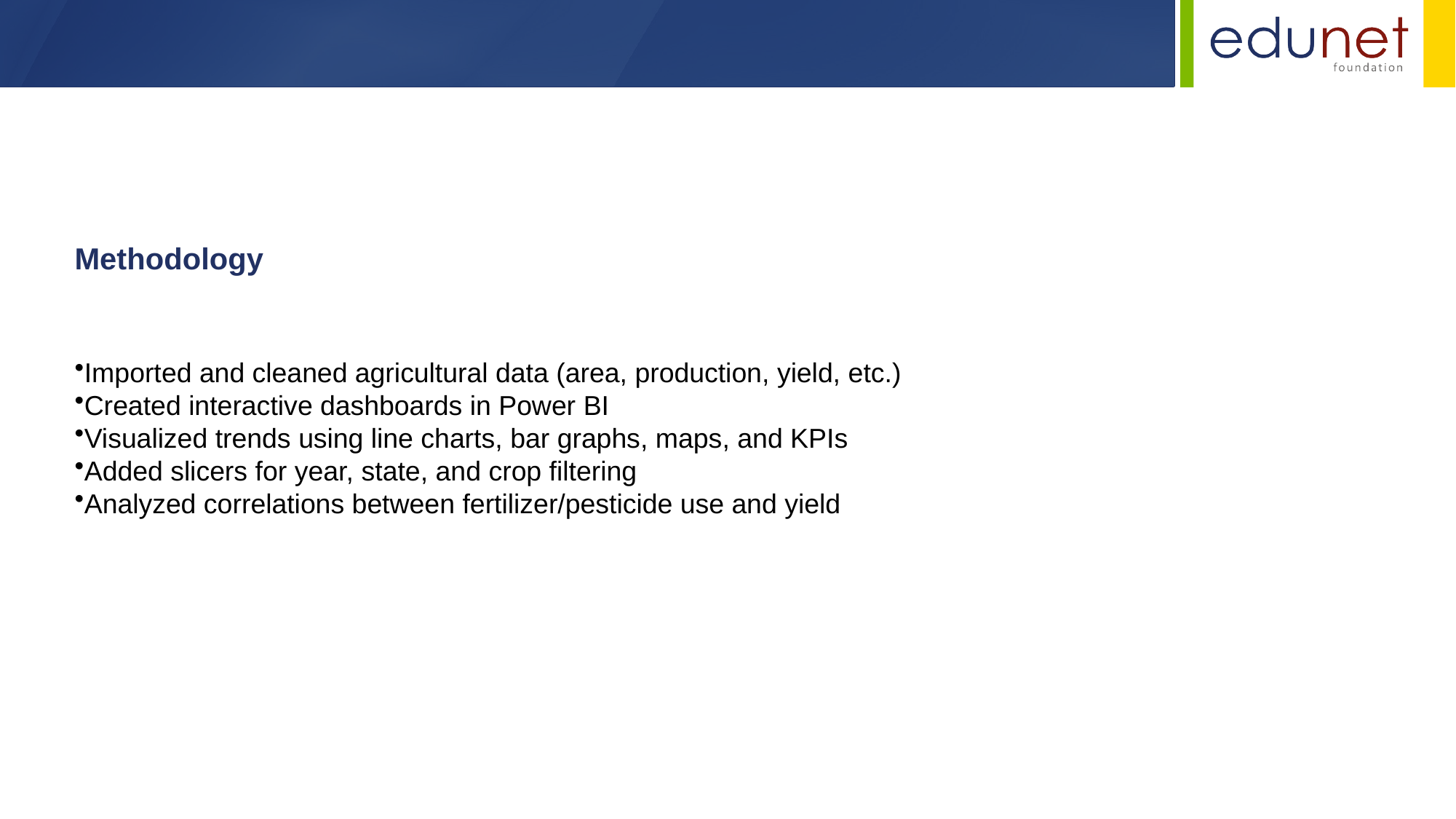

Methodology
Imported and cleaned agricultural data (area, production, yield, etc.)
Created interactive dashboards in Power BI
Visualized trends using line charts, bar graphs, maps, and KPIs
Added slicers for year, state, and crop filtering
Analyzed correlations between fertilizer/pesticide use and yield